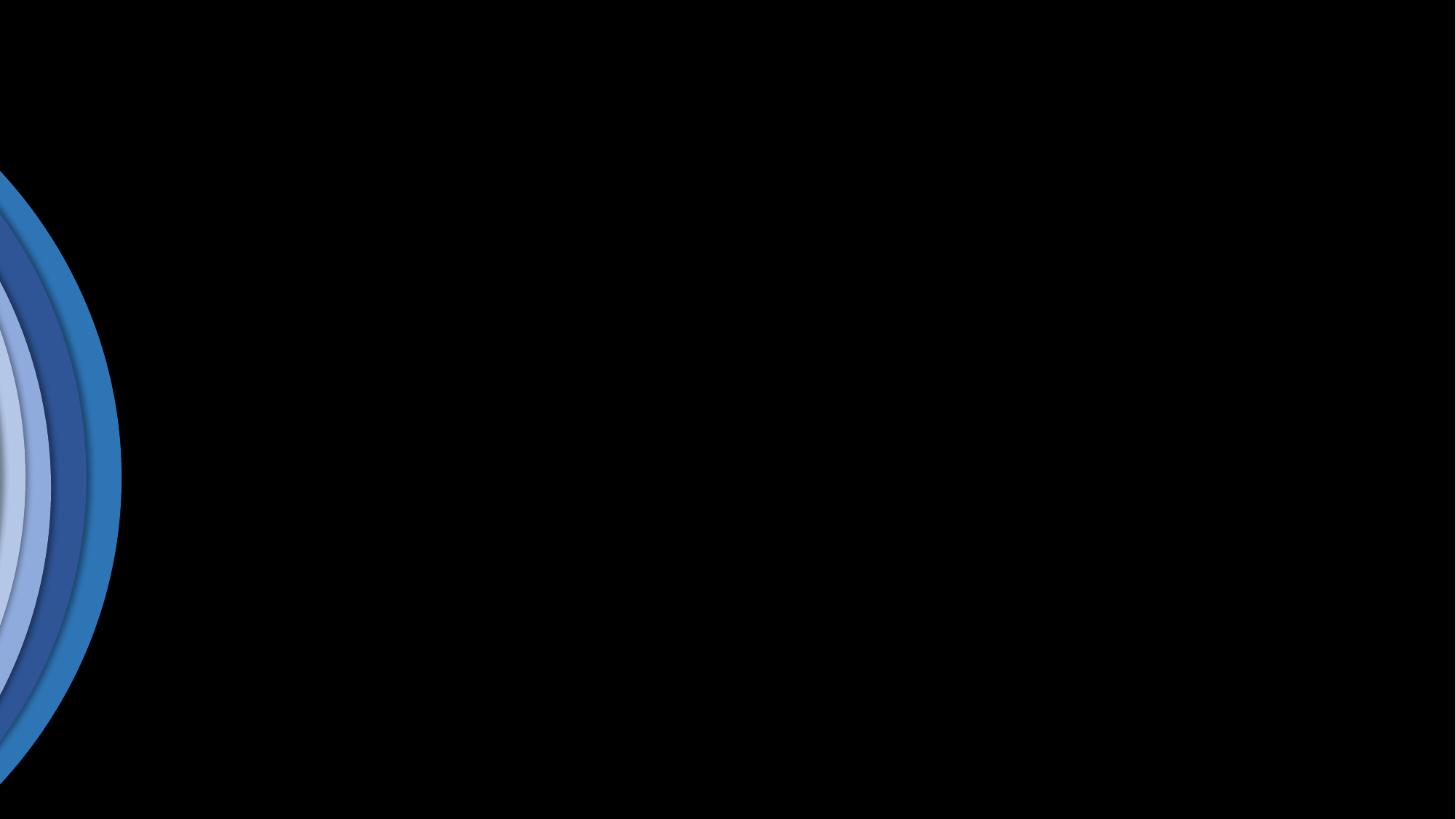

# Steps to Create a Power BI Dashboard with Cricbuzz API Integration